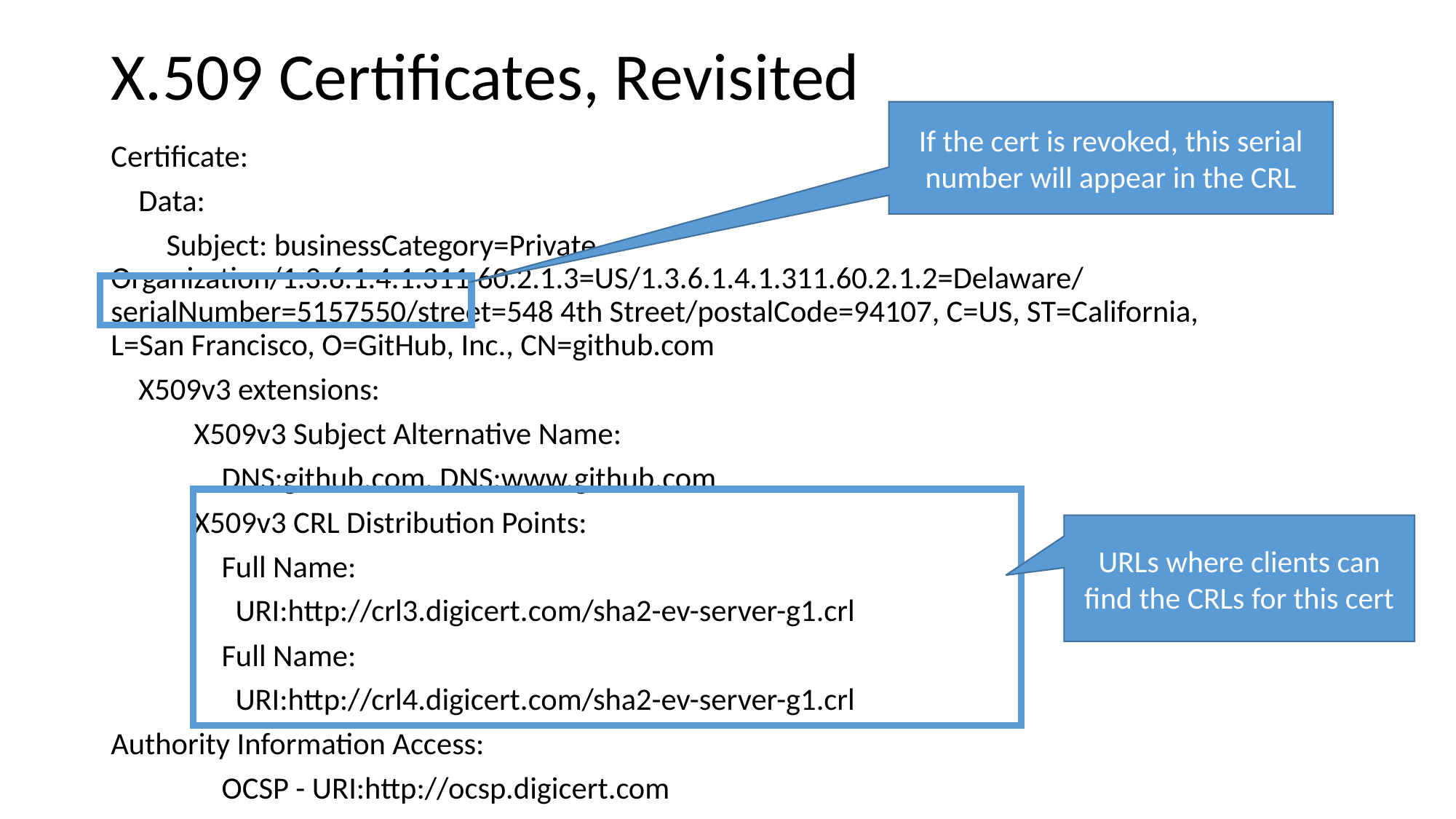

# X.509 Certificates, Revisited
If the cert is revoked, this serial number will appear in the CRL
Certificate:
    Data:
        Subject: businessCategory=Private Organization/1.3.6.1.4.1.311.60.2.1.3=US/1.3.6.1.4.1.311.60.2.1.2=Delaware/serialNumber=5157550/street=548 4th Street/postalCode=94107, C=US, ST=California, L=San Francisco, O=GitHub, Inc., CN=github.com
    X509v3 extensions:
            X509v3 Subject Alternative Name:
                DNS:github.com, DNS:www.github.com
            X509v3 CRL Distribution Points:
                Full Name:
                  URI:http://crl3.digicert.com/sha2-ev-server-g1.crl
                Full Name:
                  URI:http://crl4.digicert.com/sha2-ev-server-g1.crl
Authority Information Access:
                OCSP - URI:http://ocsp.digicert.com

URLs where clients can find the CRLs for this cert